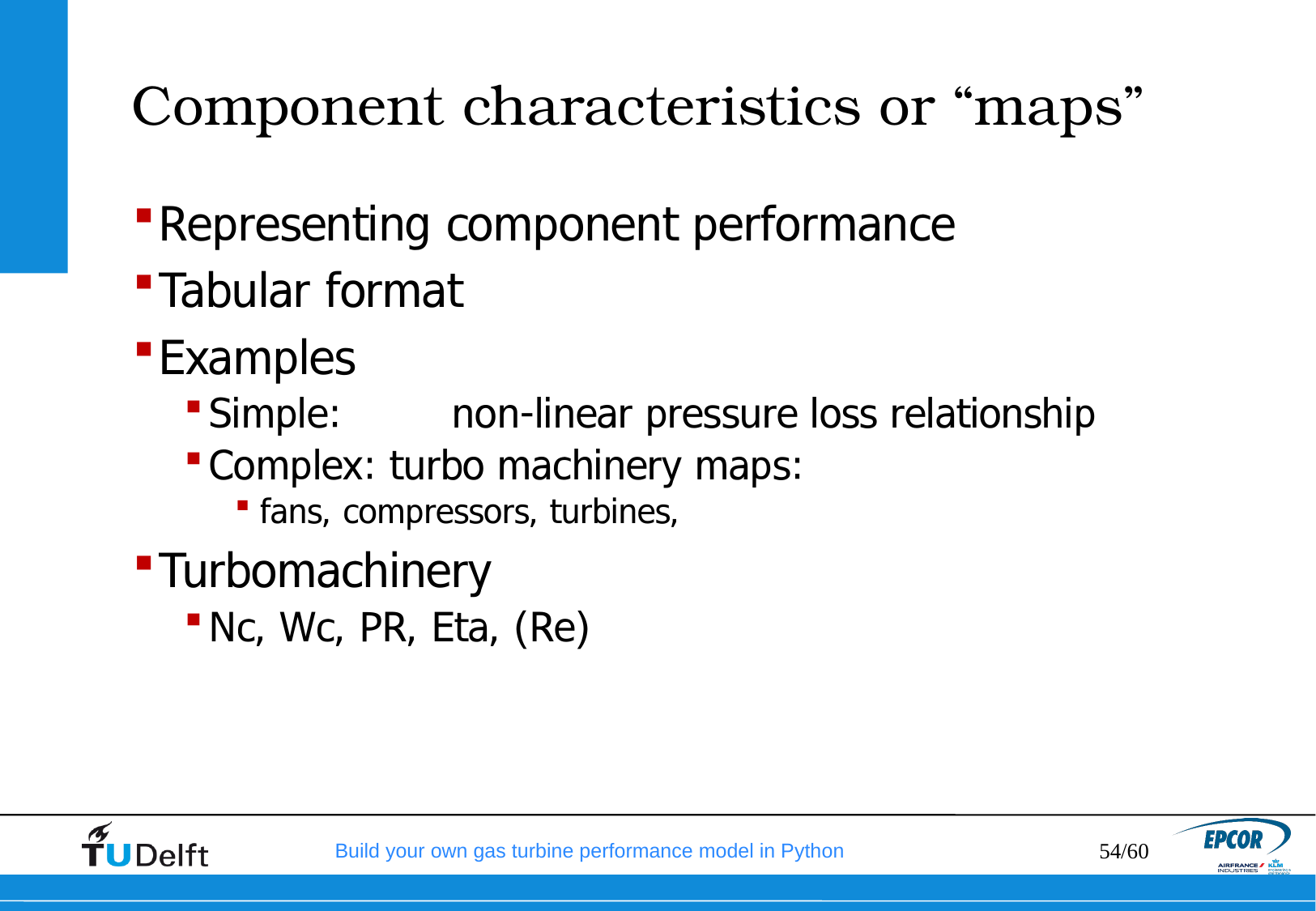

# Component characteristics or “maps”

Representing component performance
Tabular format
Examples
Simple:	non-linear pressure loss relationship
Complex: turbo machinery maps:
fans, compressors, turbines,
Turbomachinery
Nc, Wc, PR, Eta, (Re)